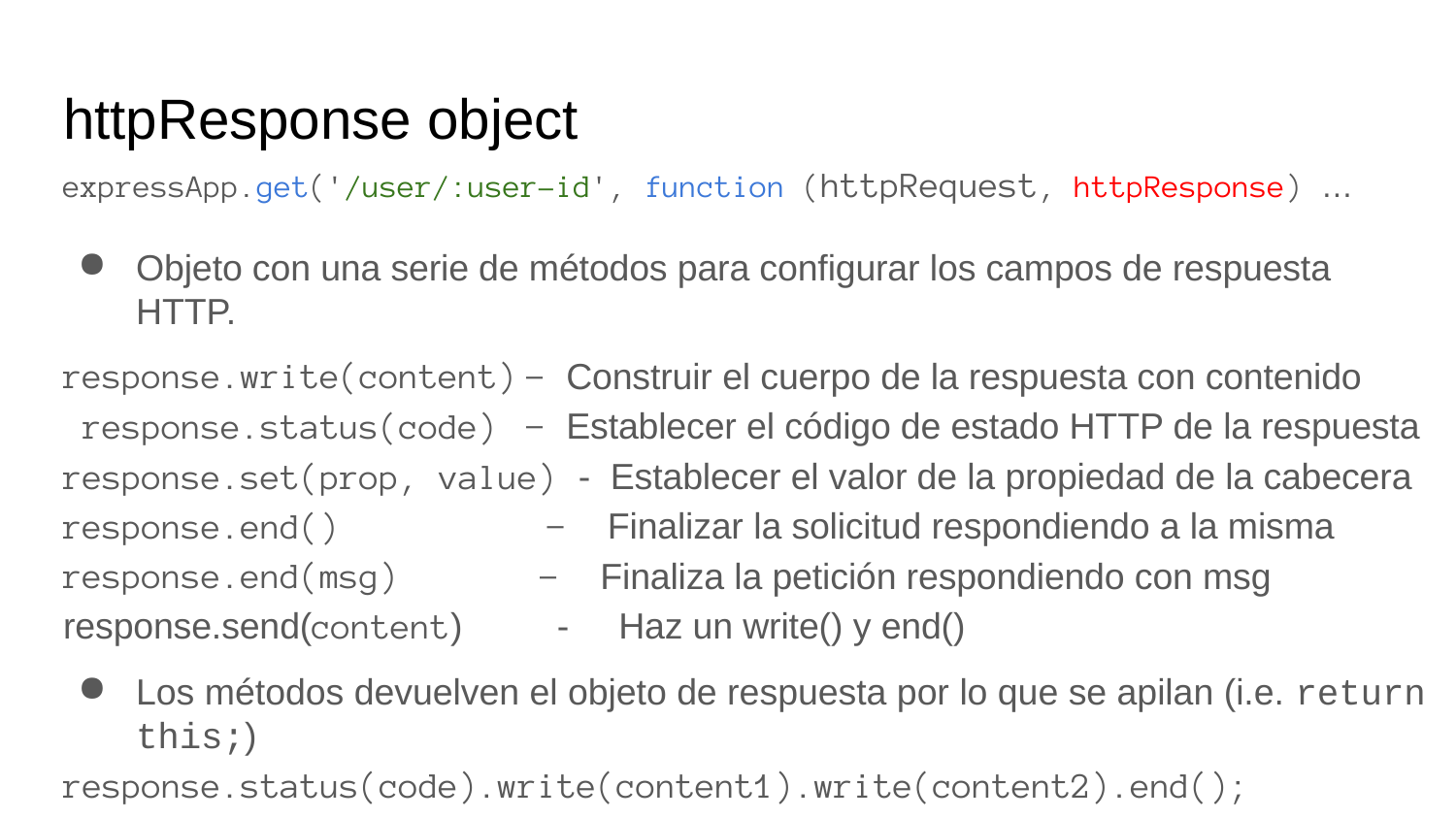

# httpResponse object
expressApp.get('/user/:user-id', function (httpRequest, httpResponse) …

Objeto con una serie de métodos para configurar los campos de respuesta HTTP.
response.write(content)  response.status(code)
Construir el cuerpo de la respuesta con contenido
Establecer el código de estado HTTP de la respuesta
response.set(prop, value) - Establecer el valor de la propiedad de la cabecera
response.end()  response.end(msg)  response.send(content)
Finalizar la solicitud respondiendo a la misma
Finaliza la petición respondiendo con msg
-	Haz un write() y end()
Los métodos devuelven el objeto de respuesta por lo que se apilan (i.e. return this;)
response.status(code).write(content1).write(content2).end();